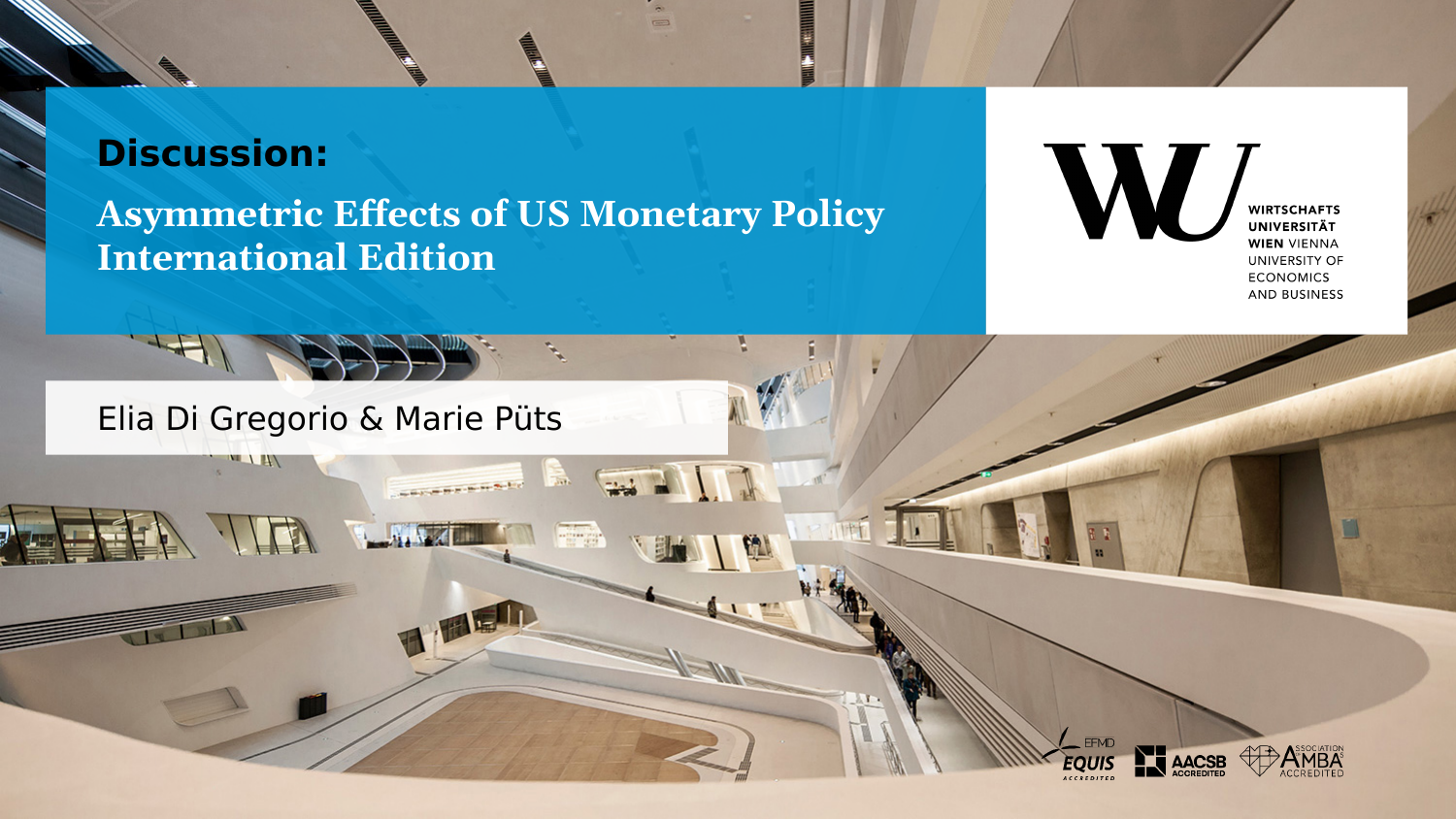

Discussion:
# Asymmetric Effects of US Monetary Policy International Edition
Elia Di Gregorio & Marie Püts